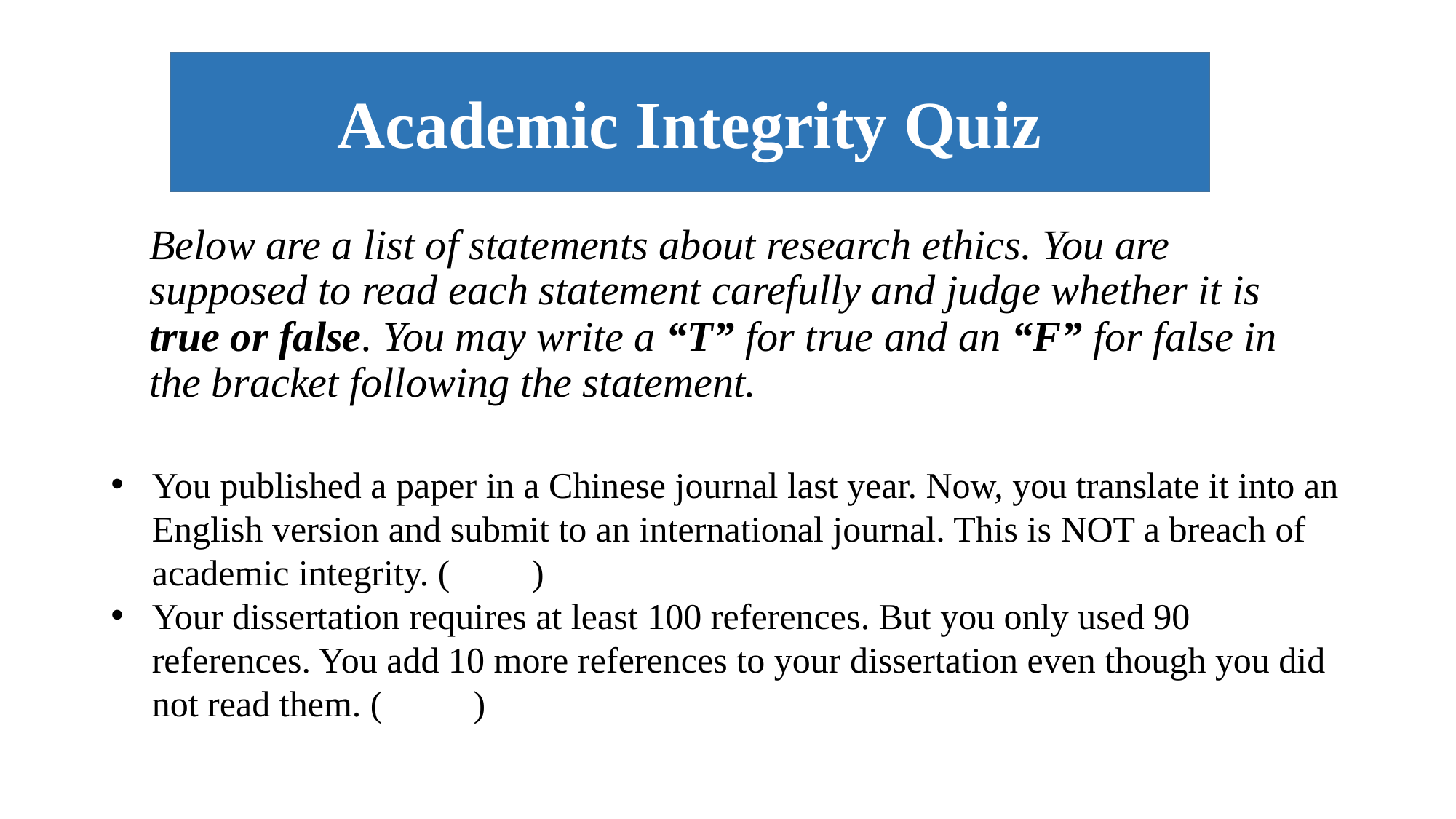

Academic Integrity Quiz
Below are a list of statements about research ethics. You are supposed to read each statement carefully and judge whether it is true or false. You may write a “T” for true and an “F” for false in the bracket following the statement.
You published a paper in a Chinese journal last year. Now, you translate it into an English version and submit to an international journal. This is NOT a breach of academic integrity. (         )
Your dissertation requires at least 100 references. But you only used 90 references. You add 10 more references to your dissertation even though you did not read them. (          )